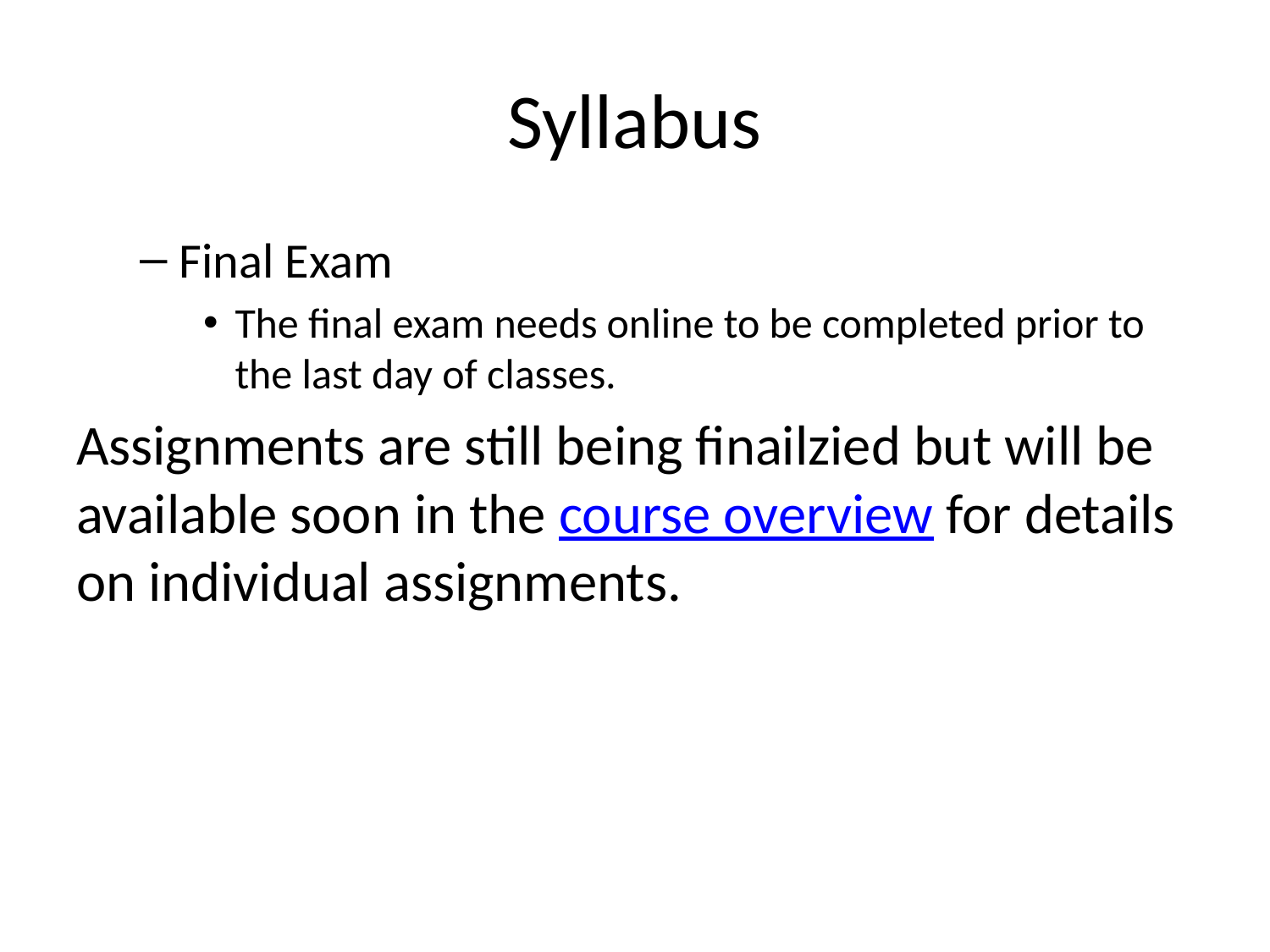

# Syllabus
Final Exam
The final exam needs online to be completed prior to the last day of classes.
Assignments are still being finailzied but will be available soon in the course overview for details on individual assignments.